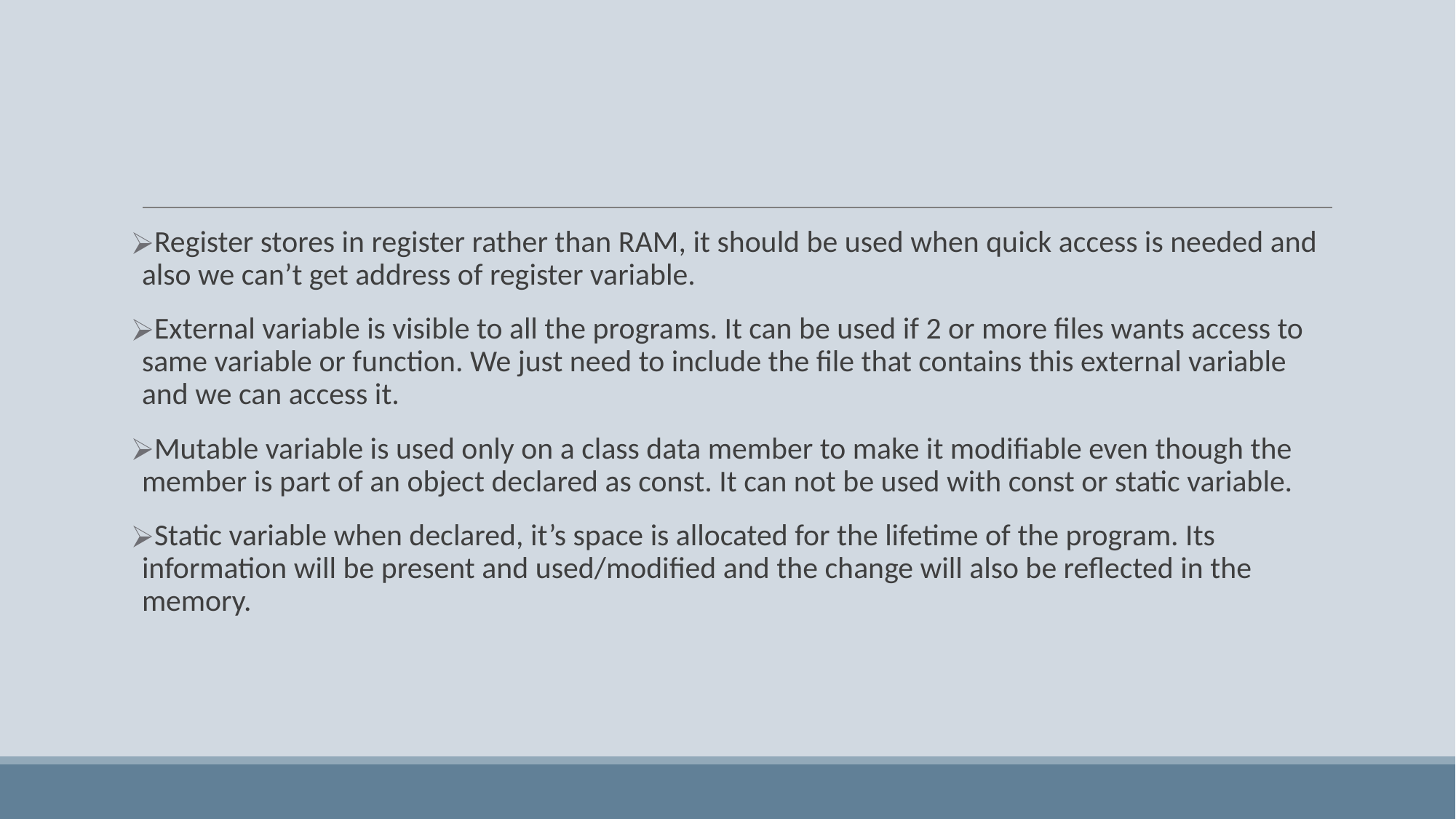

Register stores in register rather than RAM, it should be used when quick access is needed and also we can’t get address of register variable.
External variable is visible to all the programs. It can be used if 2 or more files wants access to same variable or function. We just need to include the file that contains this external variable and we can access it.
Mutable variable is used only on a class data member to make it modifiable even though the member is part of an object declared as const. It can not be used with const or static variable.
Static variable when declared, it’s space is allocated for the lifetime of the program. Its information will be present and used/modified and the change will also be reflected in the memory.